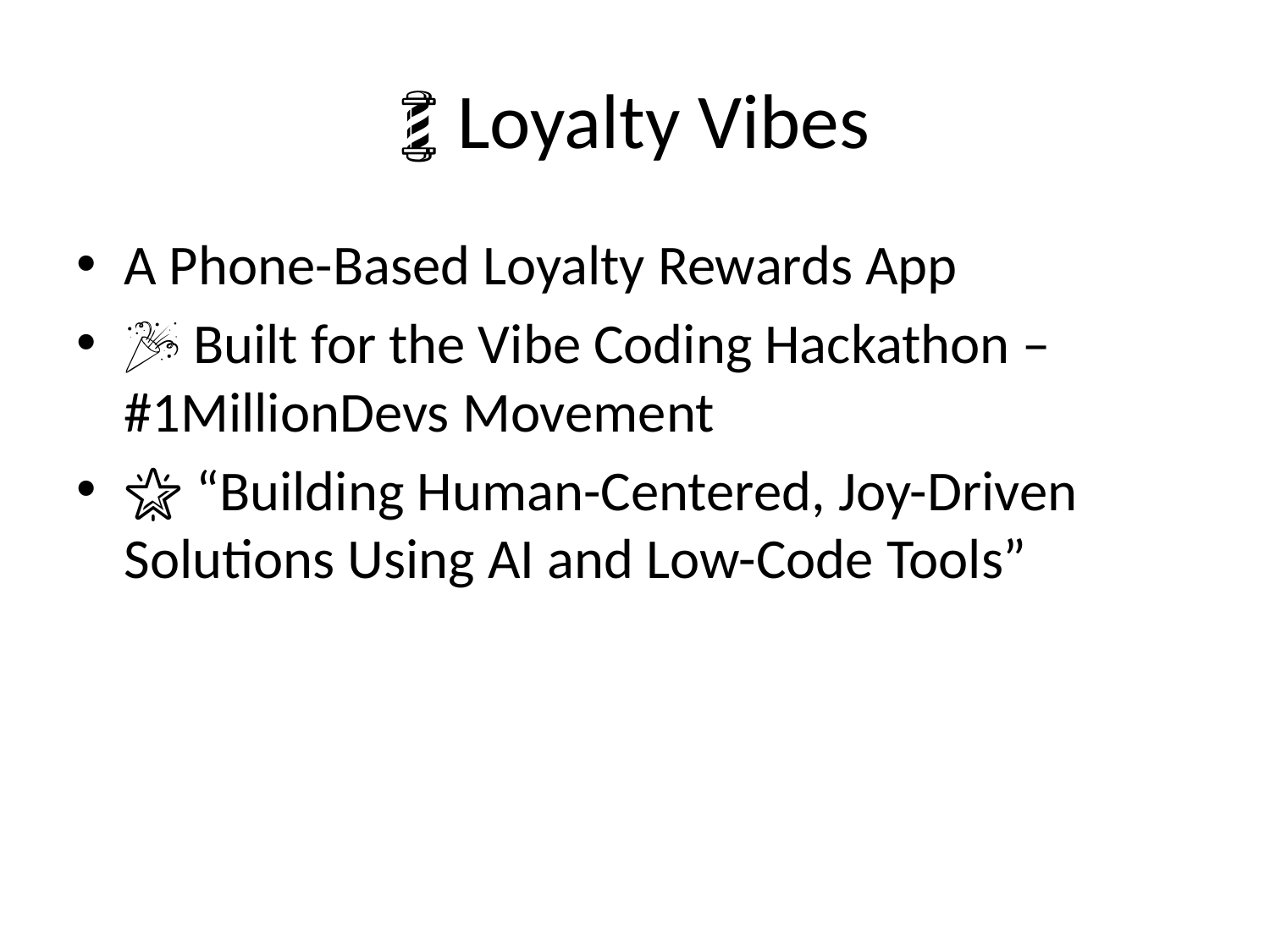

# 💈 Loyalty Vibes
A Phone-Based Loyalty Rewards App
🎉 Built for the Vibe Coding Hackathon – #1MillionDevs Movement
🌟 “Building Human-Centered, Joy-Driven Solutions Using AI and Low-Code Tools”